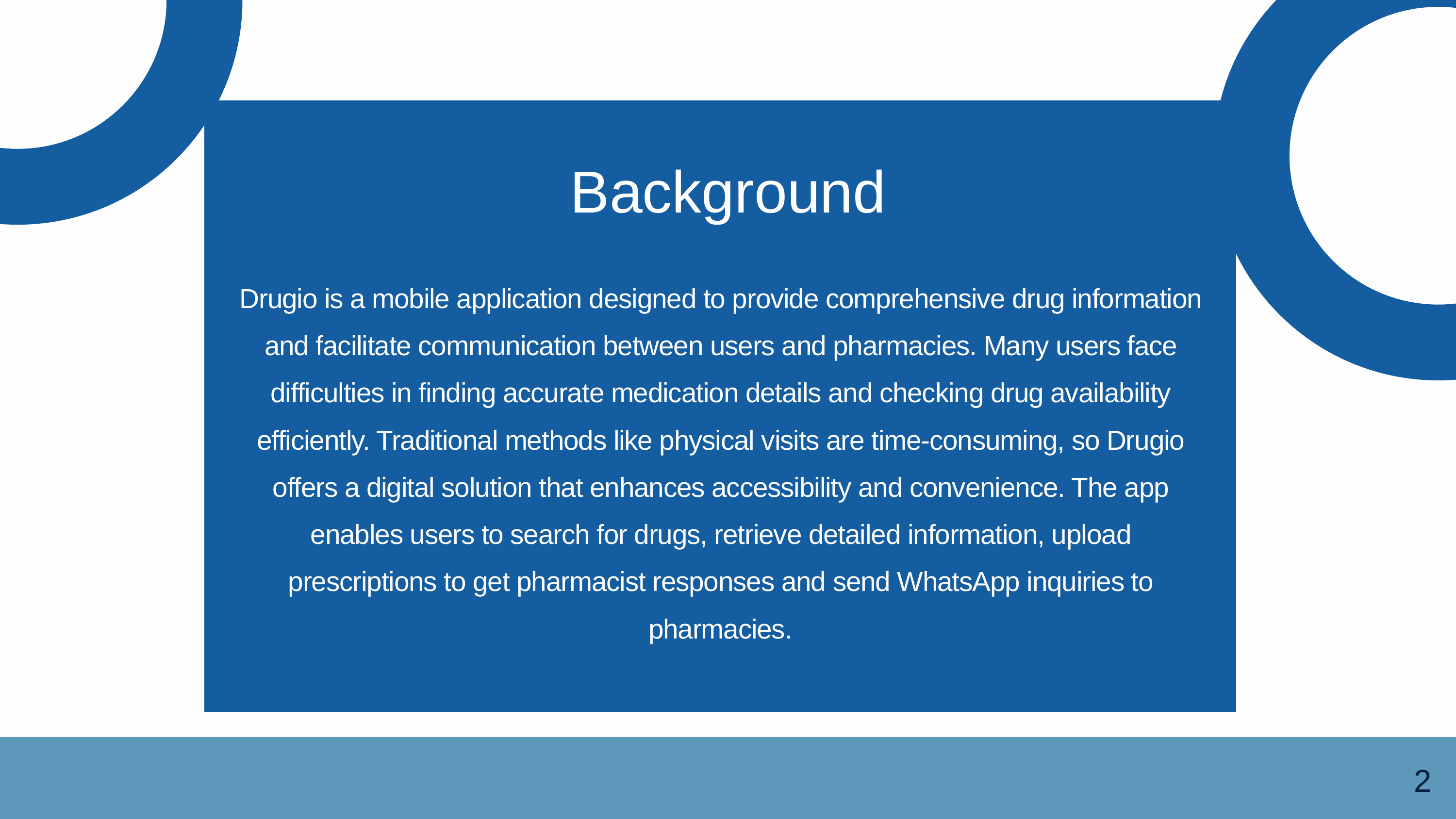

Background
Drugio is a mobile application designed to provide comprehensive drug information and facilitate communication between users and pharmacies. Many users face difficulties in finding accurate medication details and checking drug availability efficiently. Traditional methods like physical visits are time-consuming, so Drugio offers a digital solution that enhances accessibility and convenience. The app enables users to search for drugs, retrieve detailed information, upload prescriptions to get pharmacist responses and send WhatsApp inquiries to pharmacies.

2